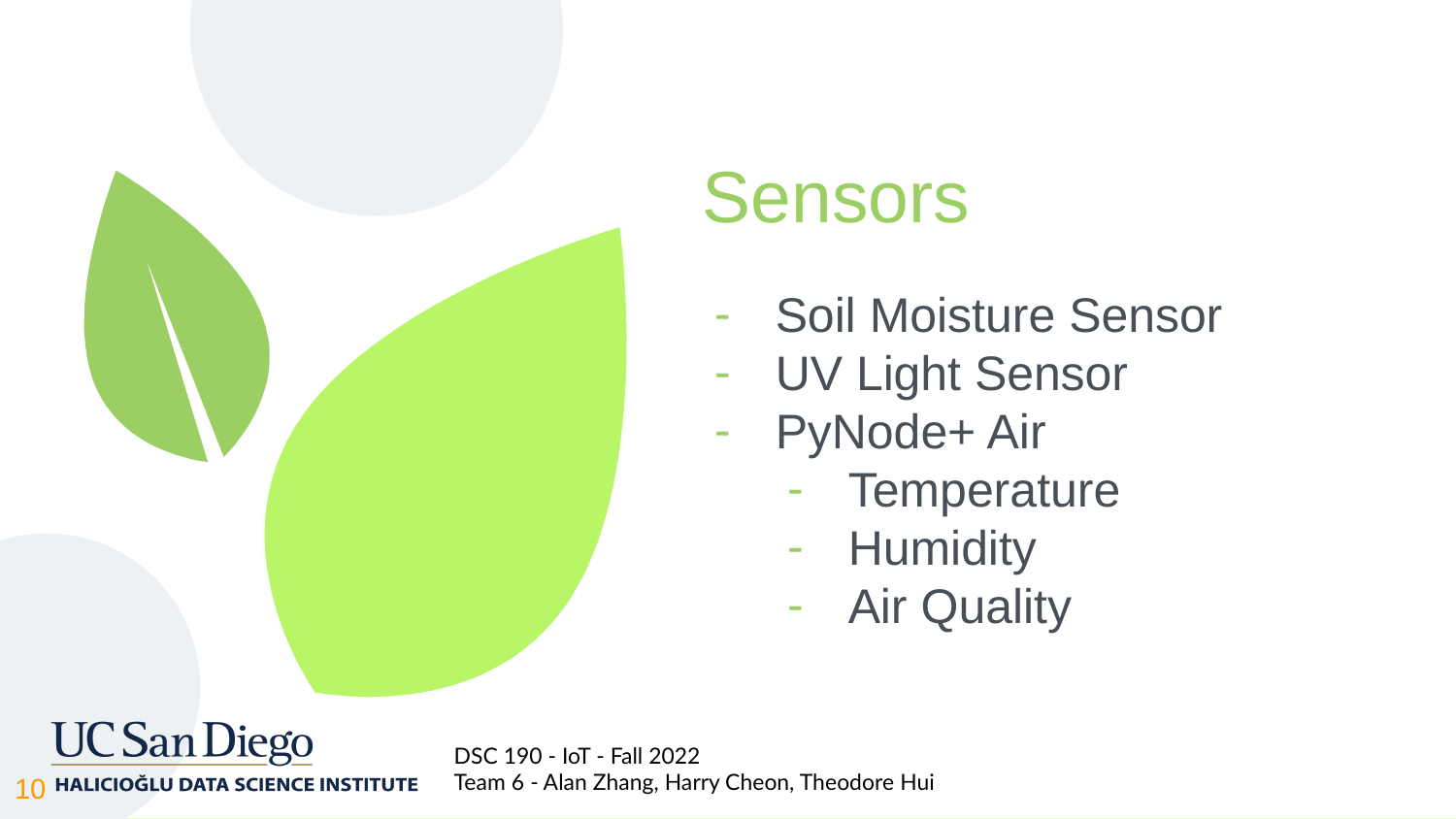

# Sensors
Soil Moisture Sensor
UV Light Sensor
PyNode+ Air
Temperature
Humidity
Air Quality
10